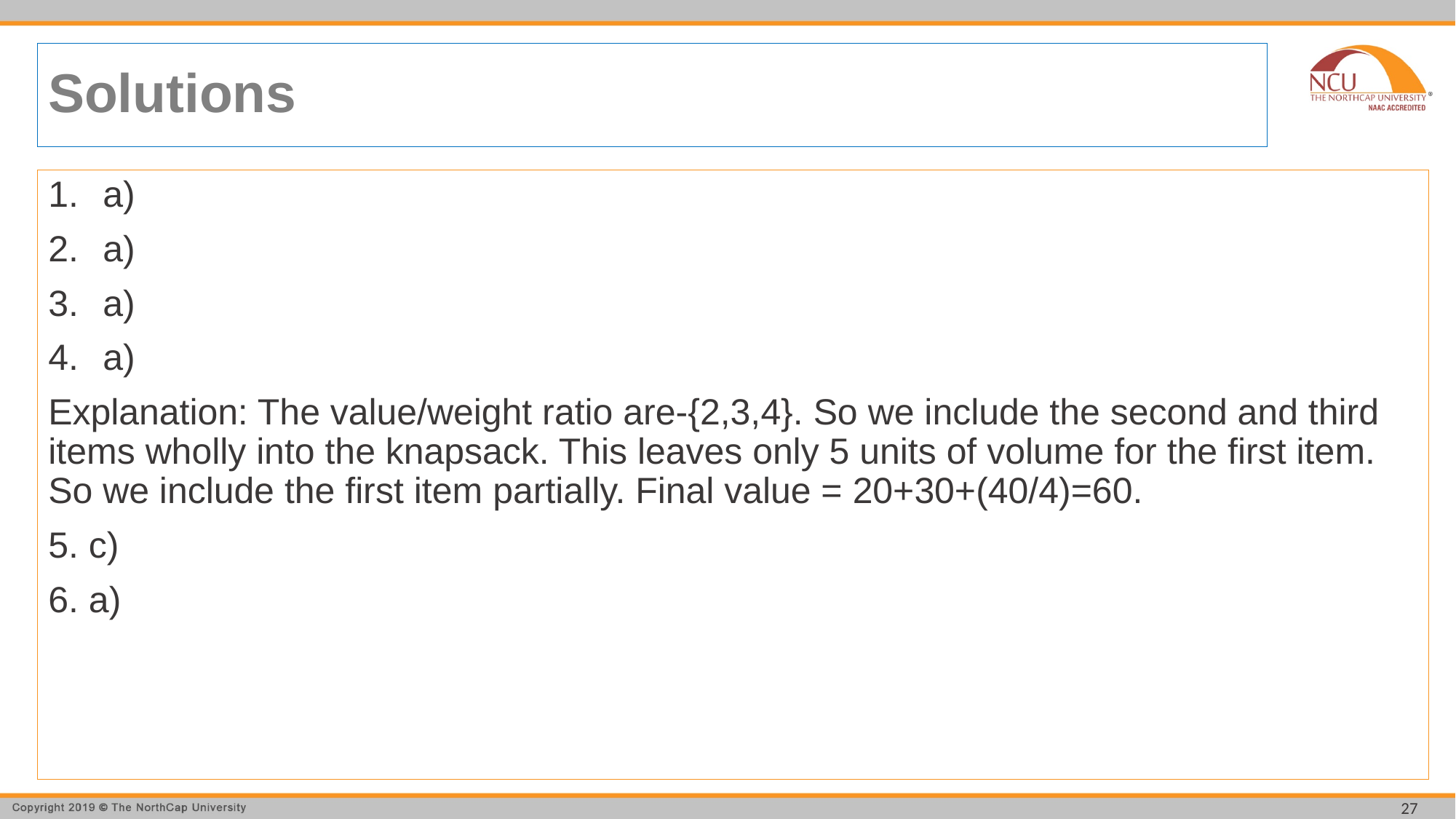

# Solutions
a)
a)
a)
a)
Explanation: The value/weight ratio are-{2,3,4}. So we include the second and third items wholly into the knapsack. This leaves only 5 units of volume for the first item. So we include the first item partially. Final value = 20+30+(40/4)=60.
5. c)
6. a)

27